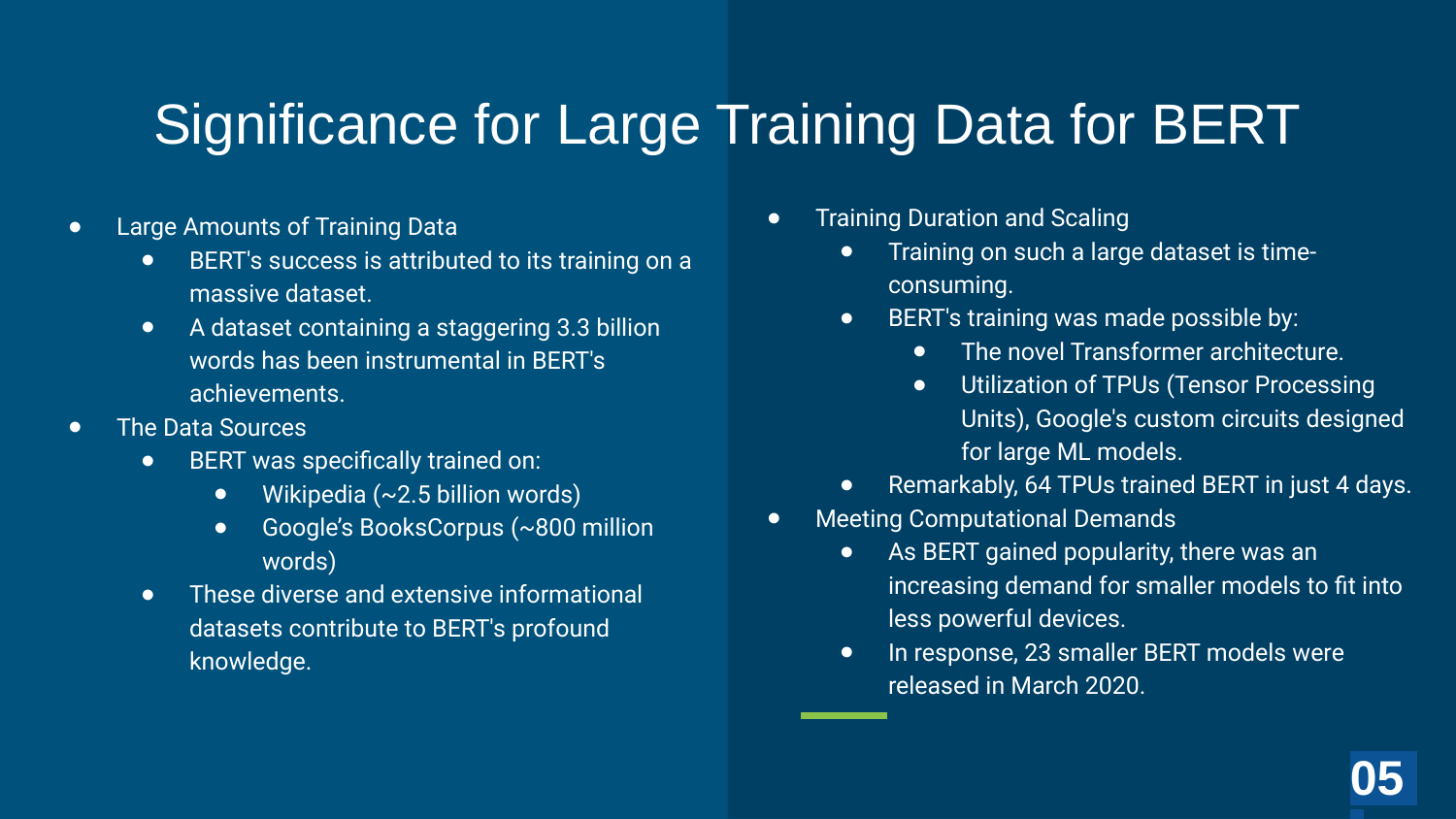

Significance for Large Training Data for BERT
# Training Duration and Scaling
Training on such a large dataset is time-consuming.
BERT's training was made possible by:
The novel Transformer architecture.
Utilization of TPUs (Tensor Processing Units), Google's custom circuits designed for large ML models.
Remarkably, 64 TPUs trained BERT in just 4 days.
Meeting Computational Demands
As BERT gained popularity, there was an increasing demand for smaller models to fit into less powerful devices.
In response, 23 smaller BERT models were released in March 2020.
Large Amounts of Training Data
BERT's success is attributed to its training on a massive dataset.
A dataset containing a staggering 3.3 billion words has been instrumental in BERT's achievements.
The Data Sources
BERT was specifically trained on:
Wikipedia (~2.5 billion words)
Google’s BooksCorpus (~800 million words)
These diverse and extensive informational datasets contribute to BERT's profound knowledge.
05